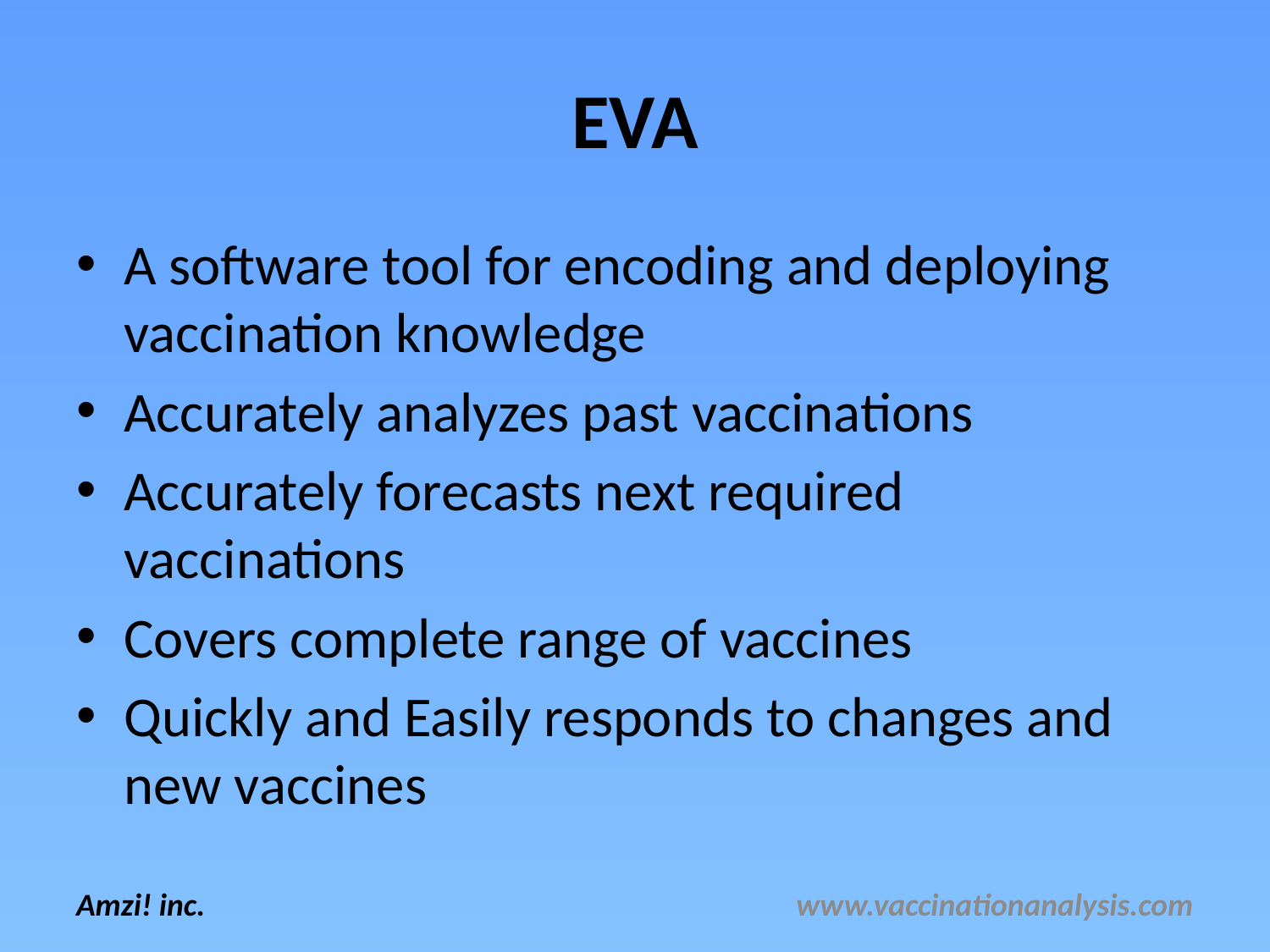

# EVA
A software tool for encoding and deploying vaccination knowledge
Accurately analyzes past vaccinations
Accurately forecasts next required vaccinations
Covers complete range of vaccines
Quickly and Easily responds to changes and new vaccines
www.vaccinationanalysis.com